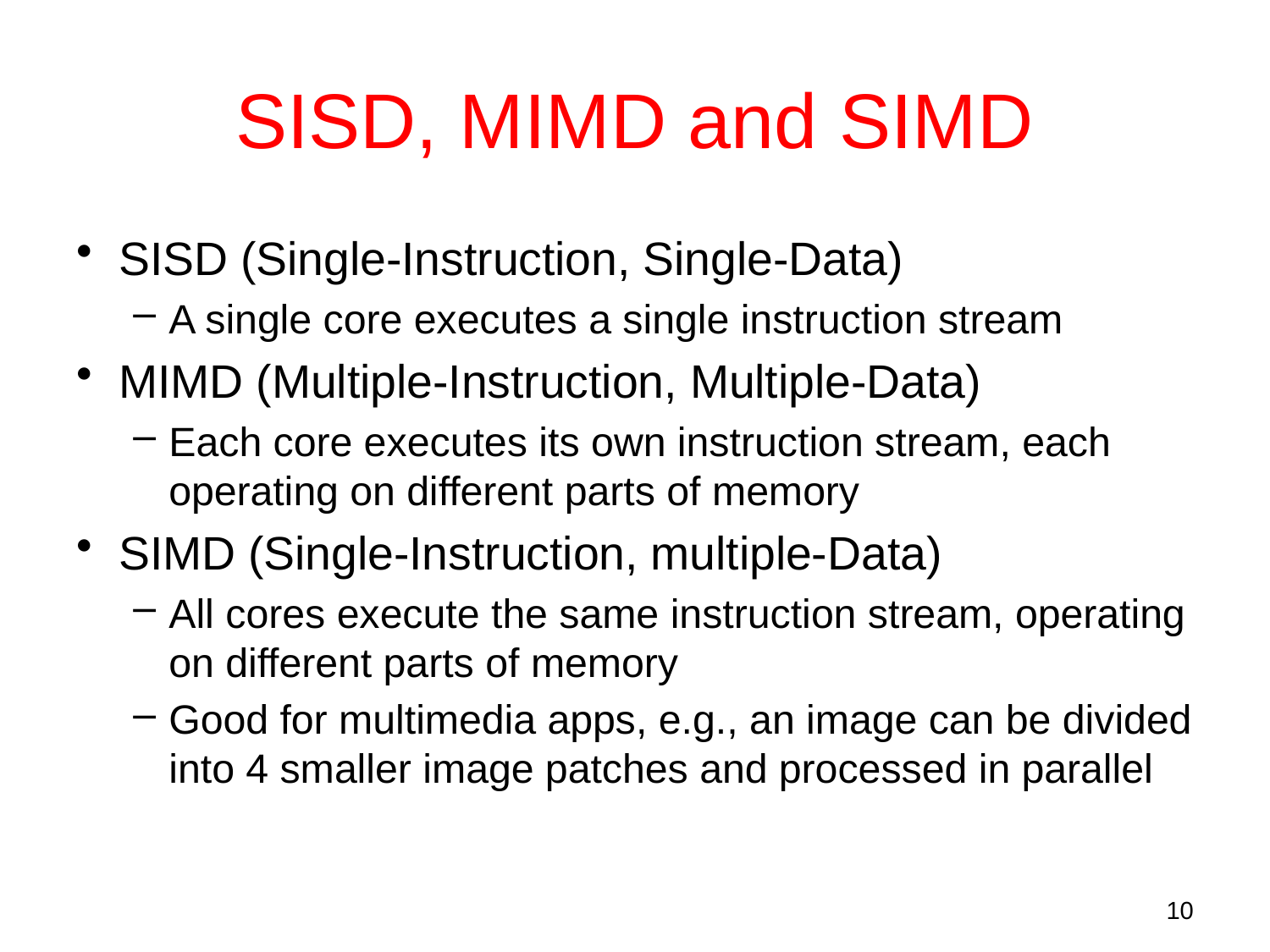

# SISD, MIMD and SIMD
SISD (Single-Instruction, Single-Data)
A single core executes a single instruction stream
MIMD (Multiple-Instruction, Multiple-Data)
Each core executes its own instruction stream, each operating on different parts of memory
SIMD (Single-Instruction, multiple-Data)
All cores execute the same instruction stream, operating on different parts of memory
Good for multimedia apps, e.g., an image can be divided into 4 smaller image patches and processed in parallel
10